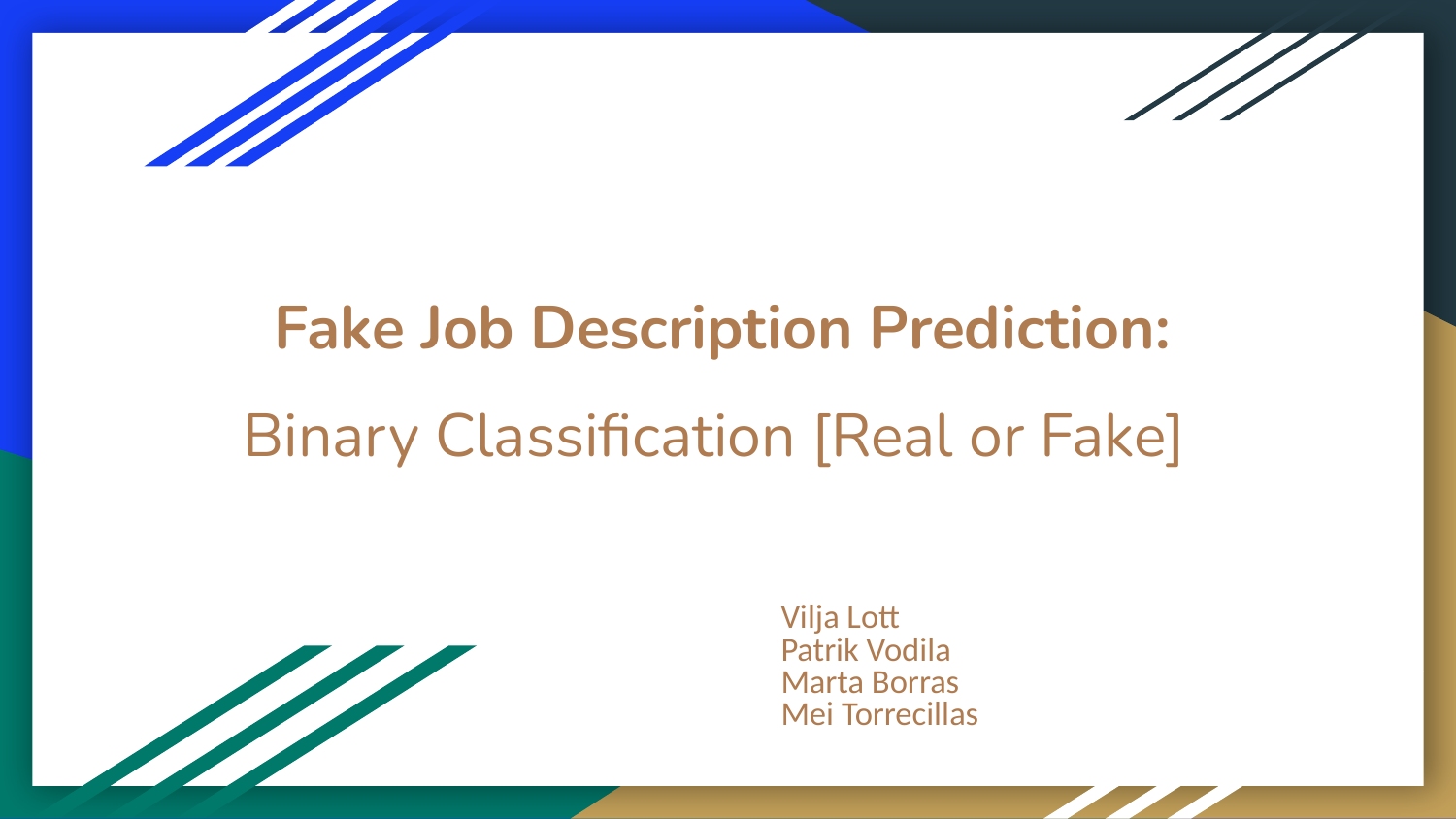

# Fake Job Description Prediction:
Binary Classification [Real or Fake]
Vilja Lott
Patrik Vodila
Marta Borras
Mei Torrecillas